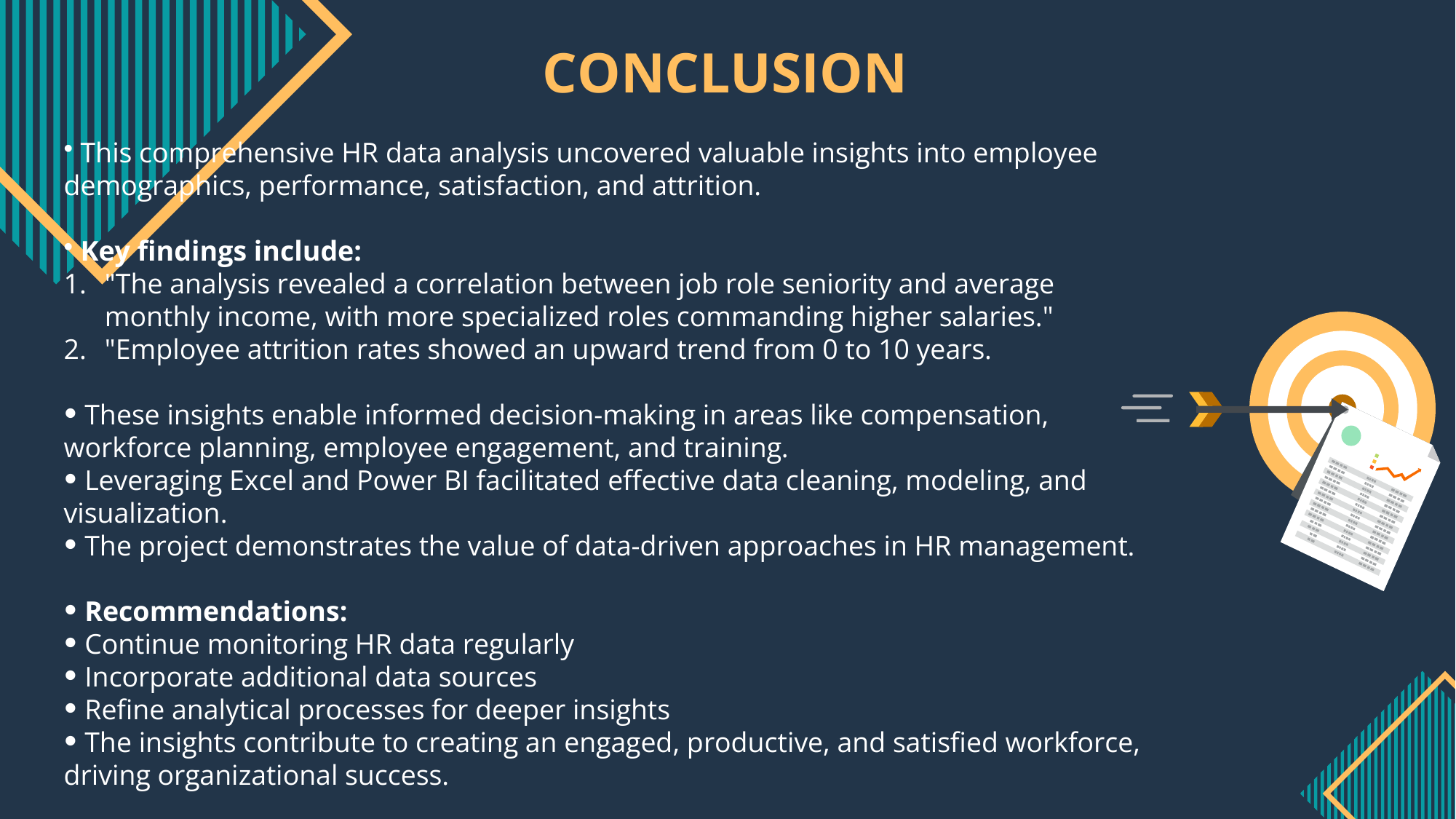

CONCLUSION

 This comprehensive HR data analysis uncovered valuable insights into employee demographics, performance, satisfaction, and attrition.

 Key findings include:
"The analysis revealed a correlation between job role seniority and average monthly income, with more specialized roles commanding higher salaries."
"Employee attrition rates showed an upward trend from 0 to 10 years.

 These insights enable informed decision-making in areas like compensation, workforce planning, employee engagement, and training.
 Leveraging Excel and Power BI facilitated effective data cleaning, modeling, and visualization.
 The project demonstrates the value of data-driven approaches in HR management.

 Recommendations:
 Continue monitoring HR data regularly
 Incorporate additional data sources
 Refine analytical processes for deeper insights
 The insights contribute to creating an engaged, productive, and satisfied workforce, driving organizational success.